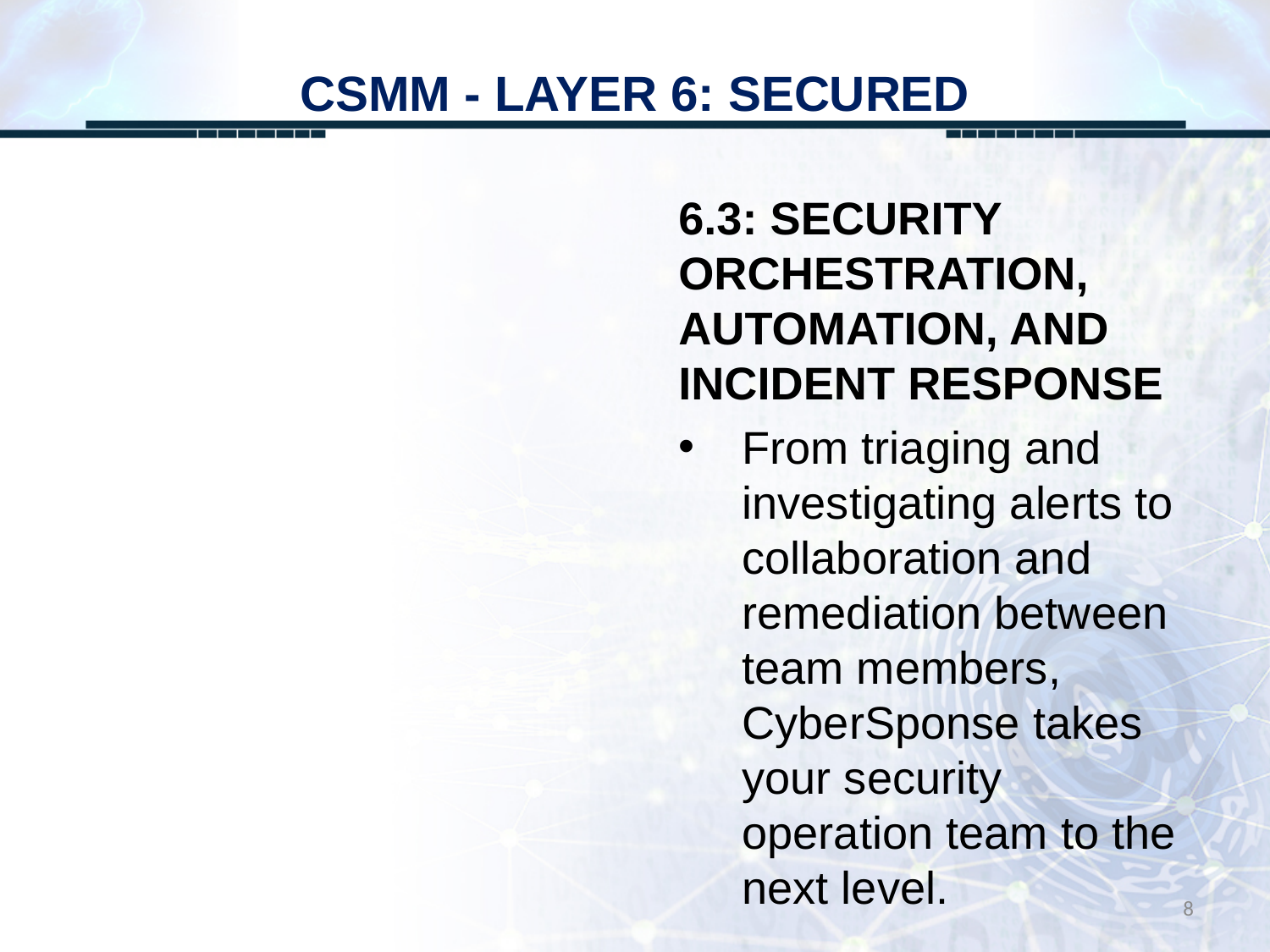

# CSMM - LAYER 6: SECURED
6.3: SECURITY ORCHESTRATION, AUTOMATION, AND INCIDENT RESPONSE
From triaging and investigating alerts to collaboration and remediation between team members, CyberSponse takes your security operation team to the next level.
8